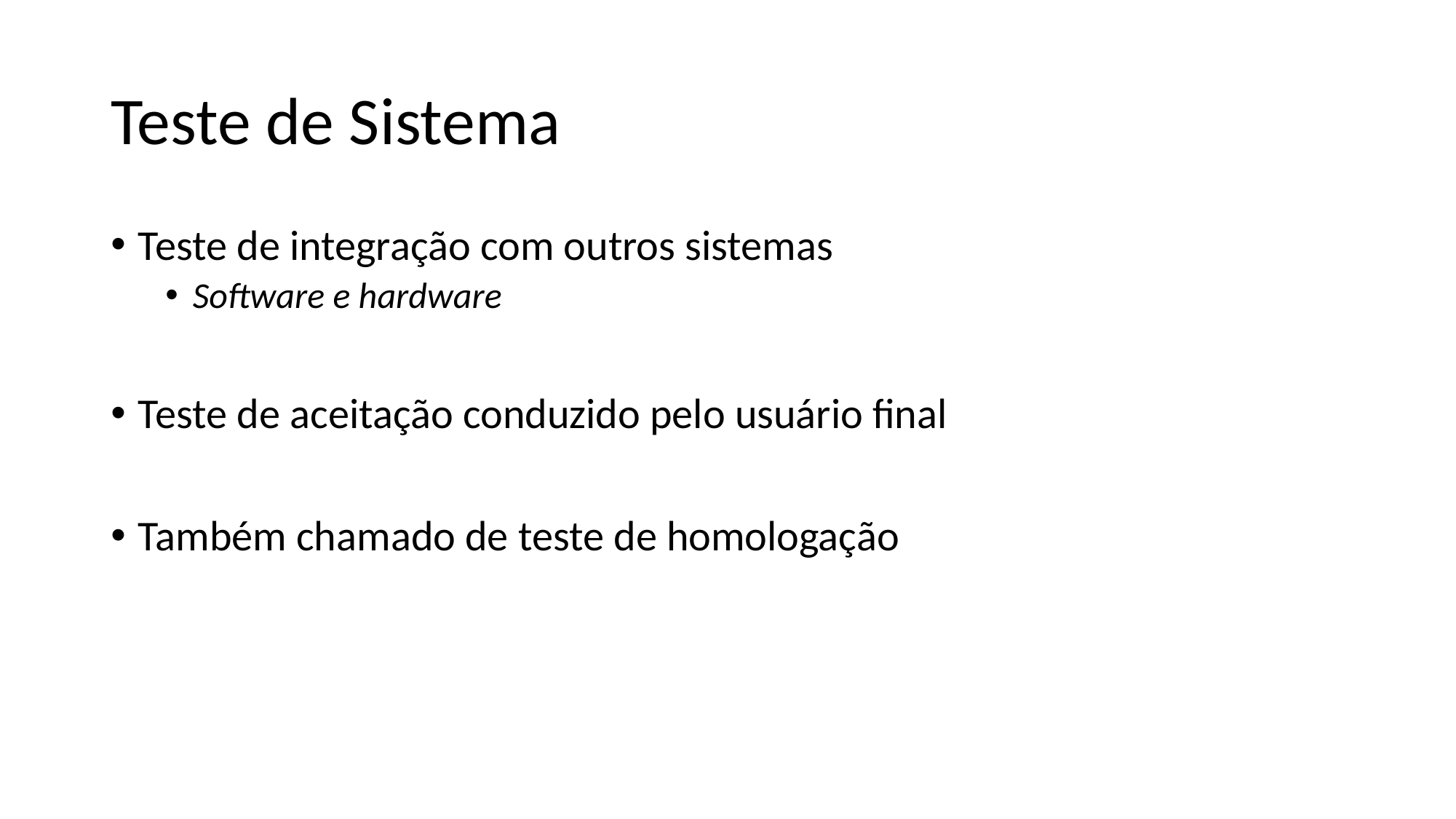

# Teste de Sistema
Teste de integração com outros sistemas
Software e hardware

Teste de aceitação conduzido pelo usuário final

Também chamado de teste de homologação